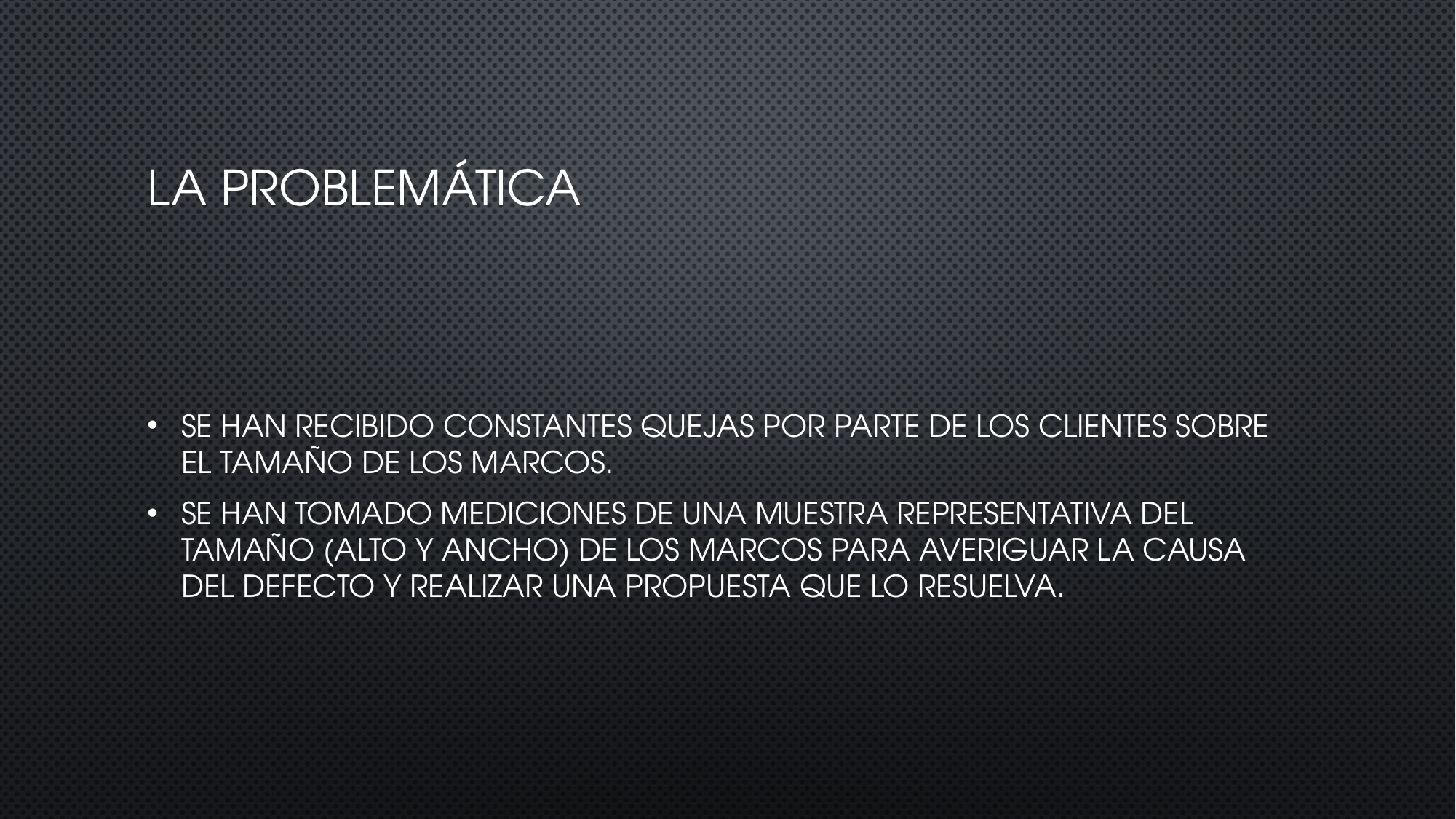

# La problemática
Se han recibido constantes quejas por parte de los clientes sobre el tamaño de los marcos.
Se han tomado mediciones de una muestra representativa del tamaño (alto y ancho) de los marcos para averiguar la causa del defecto y realizar una propuesta que lo resuelva.